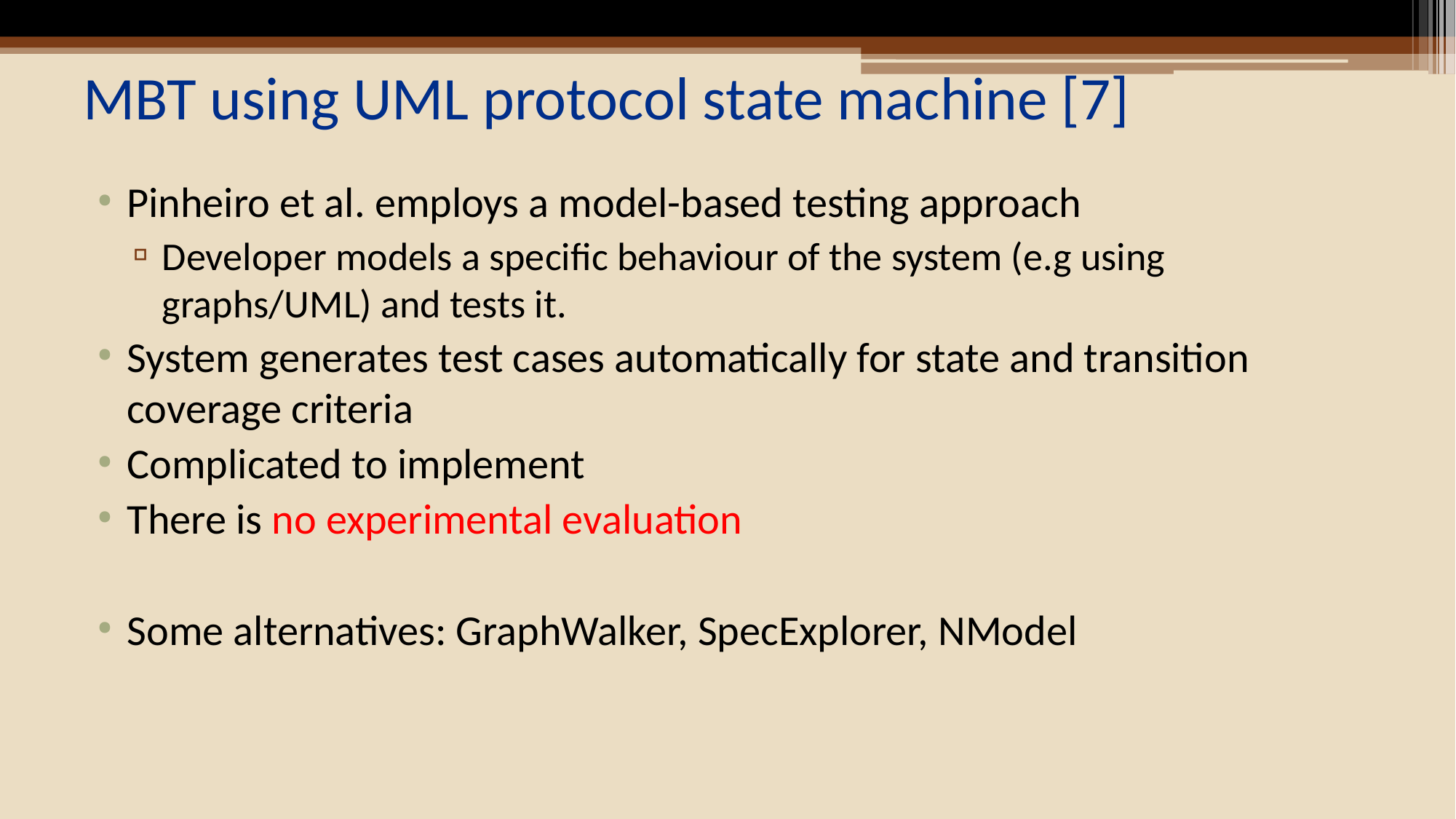

# MBT using UML protocol state machine [7]
Pinheiro et al. employs a model-based testing approach
Developer models a specific behaviour of the system (e.g using graphs/UML) and tests it.
System generates test cases automatically for state and transition coverage criteria
Complicated to implement
There is no experimental evaluation

Some alternatives: GraphWalker, SpecExplorer, NModel